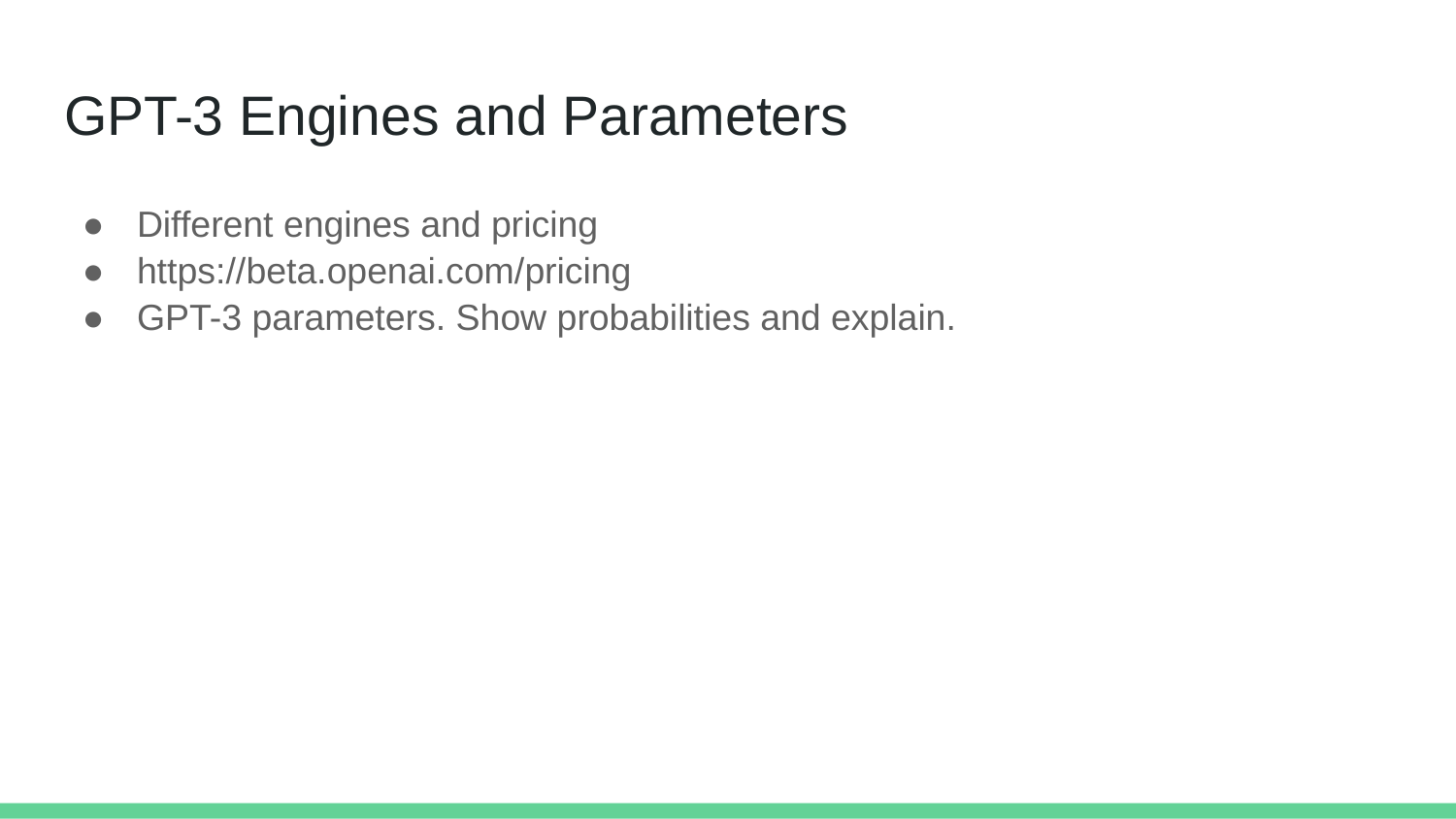

# GPT-3 Engines and Parameters
Different engines and pricing
https://beta.openai.com/pricing
GPT-3 parameters. Show probabilities and explain.